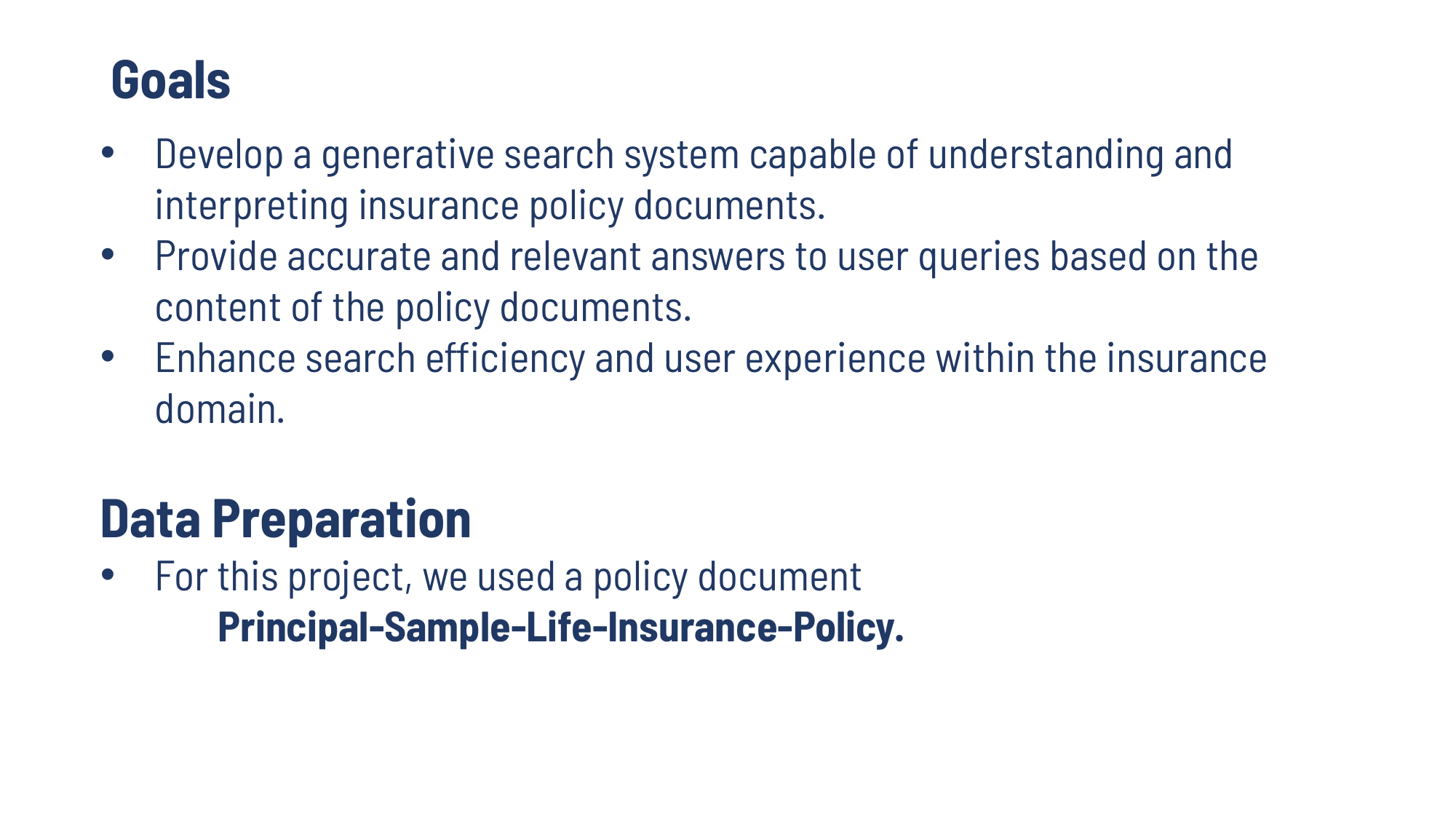

# Goals
Develop a generative search system capable of understanding and interpreting insurance policy documents.
Provide accurate and relevant answers to user queries based on the content of the policy documents.
Enhance search efficiency and user experience within the insurance domain.

Data Preparation
For this project, we used a policy document
	 Principal-Sample-Life-Insurance-Policy.